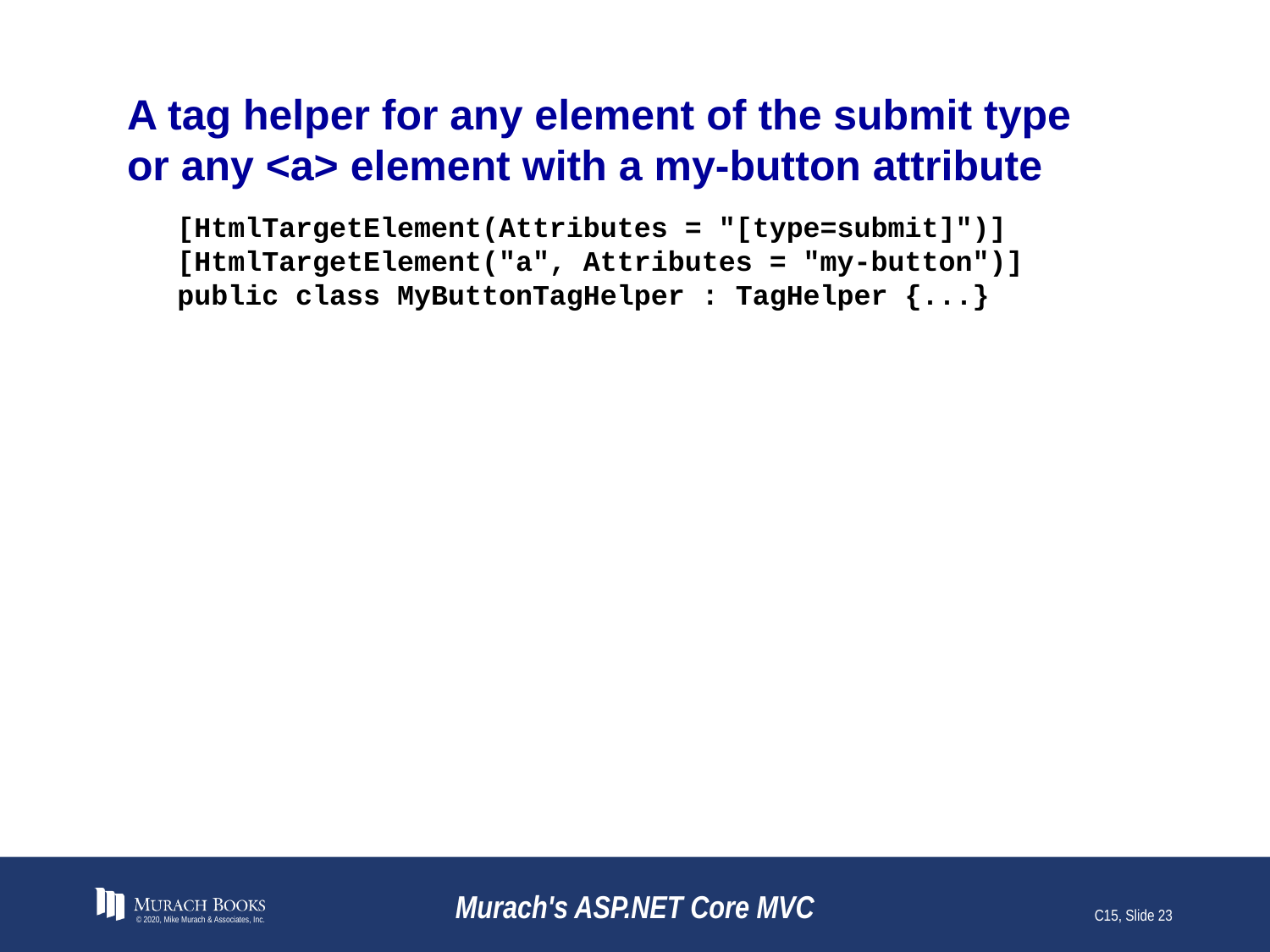

# A tag helper for any element of the submit type or any <a> element with a my-button attribute
[HtmlTargetElement(Attributes = "[type=submit]")]
[HtmlTargetElement("a", Attributes = "my-button")]
public class MyButtonTagHelper : TagHelper {...}

© 2020, Mike Murach & Associates, Inc.
Murach's ASP.NET Core MVC

C15, Slide 23